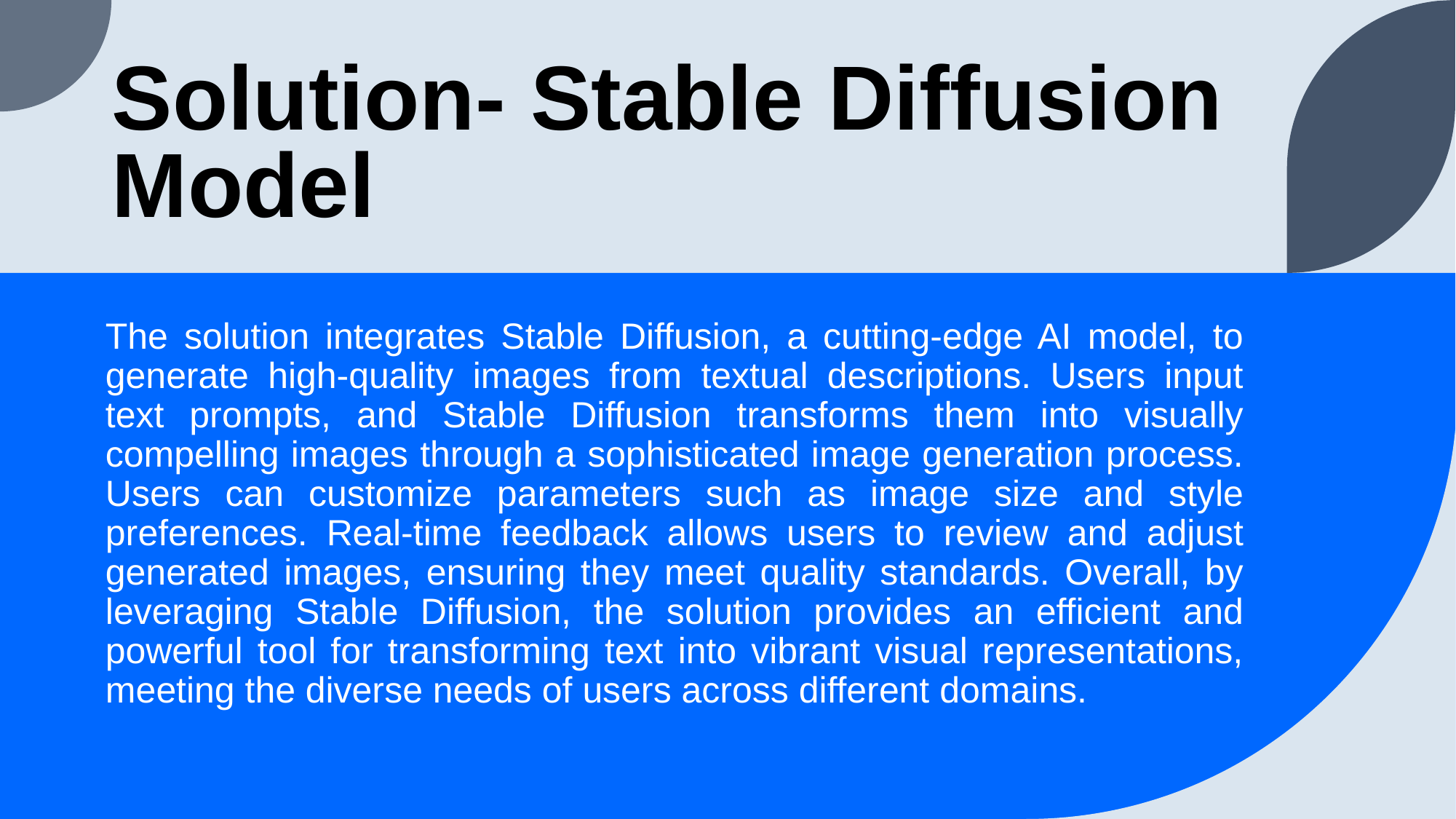

# Solution- Stable Diffusion Model
The solution integrates Stable Diffusion, a cutting-edge AI model, to generate high-quality images from textual descriptions. Users input text prompts, and Stable Diffusion transforms them into visually compelling images through a sophisticated image generation process. Users can customize parameters such as image size and style preferences. Real-time feedback allows users to review and adjust generated images, ensuring they meet quality standards. Overall, by leveraging Stable Diffusion, the solution provides an efficient and powerful tool for transforming text into vibrant visual representations, meeting the diverse needs of users across different domains.